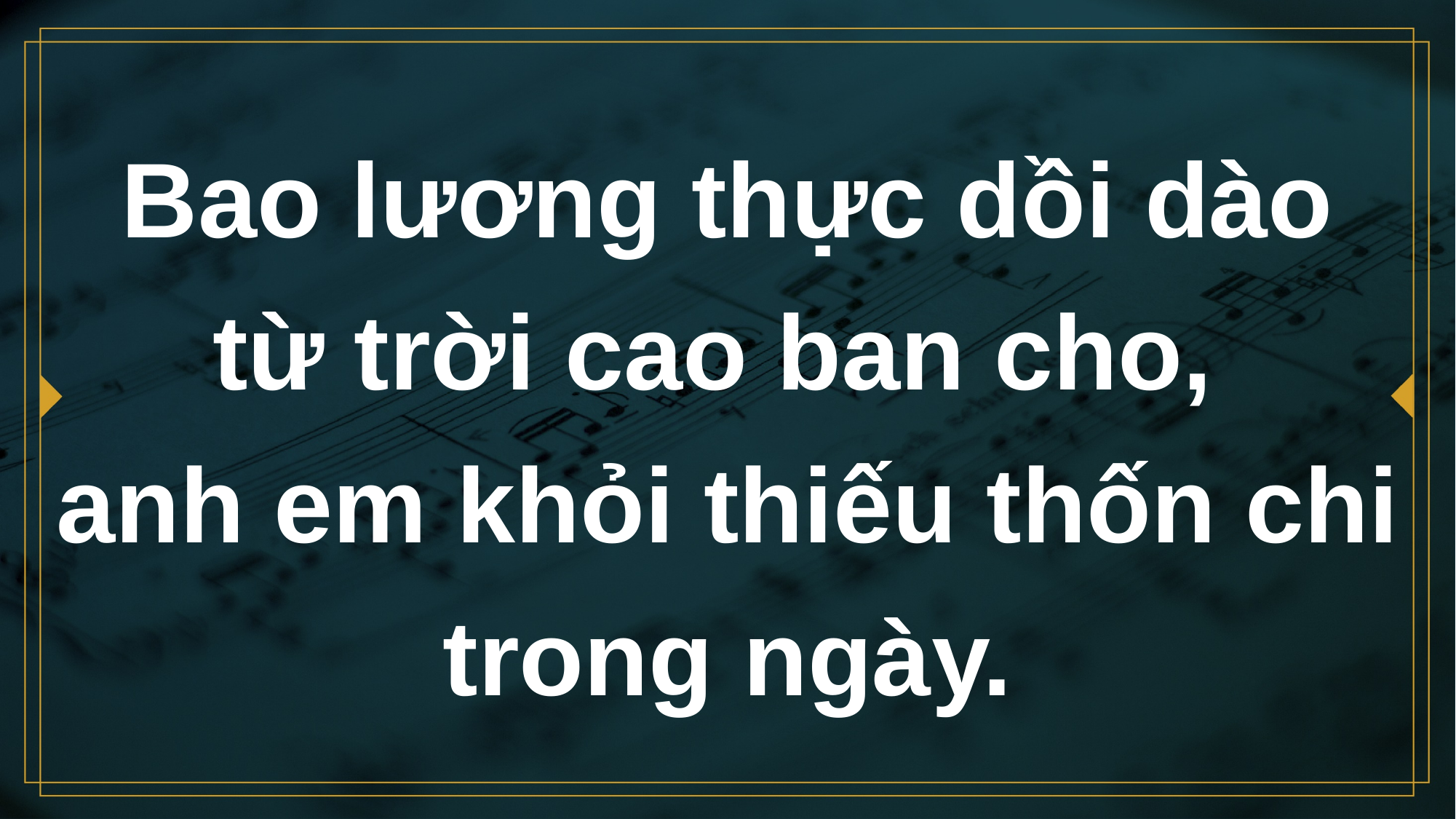

# Bao lương thực dồi dào từ trời cao ban cho, anh em khỏi thiếu thốn chi trong ngày.